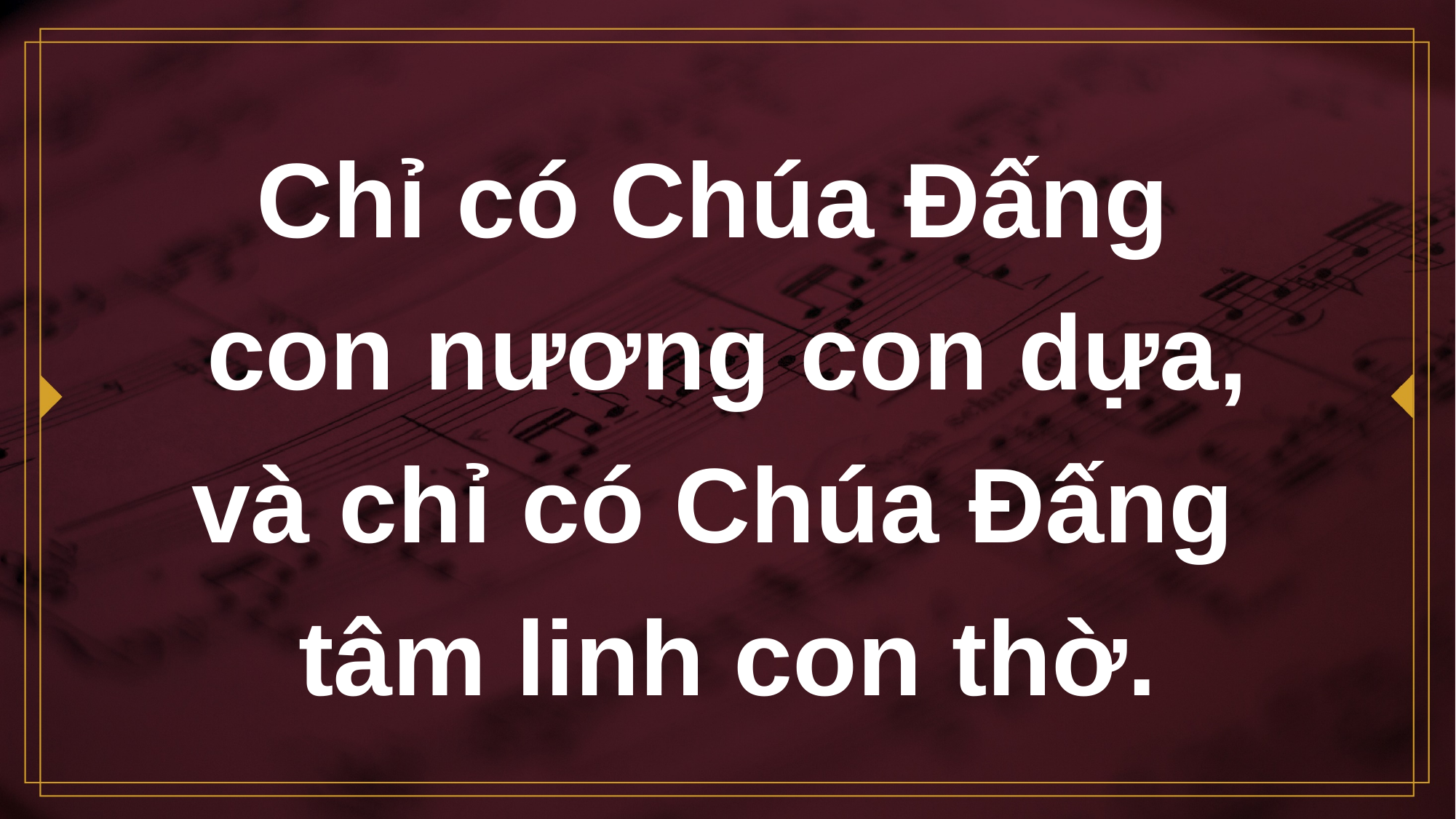

# Chỉ có Chúa Đấng con nương con dựa, và chỉ có Chúa Đấng tâm linh con thờ.